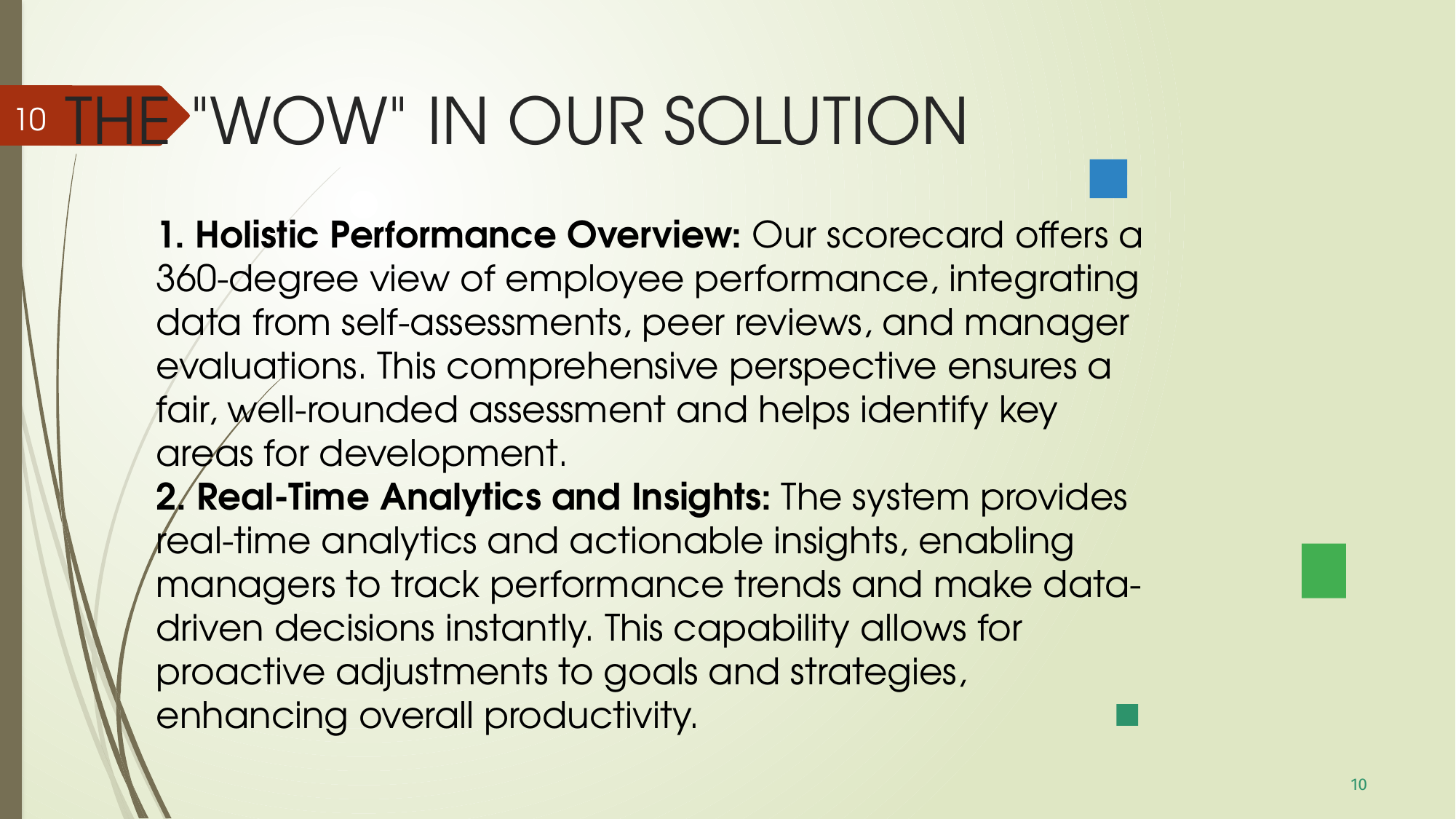

# THE "WOW" IN OUR SOLUTION
10

1. Holistic Performance Overview: Our scorecard offers a 360-degree view of employee performance, integrating data from self-assessments, peer reviews, and manager evaluations. This comprehensive perspective ensures a fair, well-rounded assessment and helps identify key areas for development.
2. Real-Time Analytics and Insights: The system provides real-time analytics and actionable insights, enabling managers to track performance trends and make data-driven decisions instantly. This capability allows for proactive adjustments to goals and strategies, enhancing overall productivity.

10